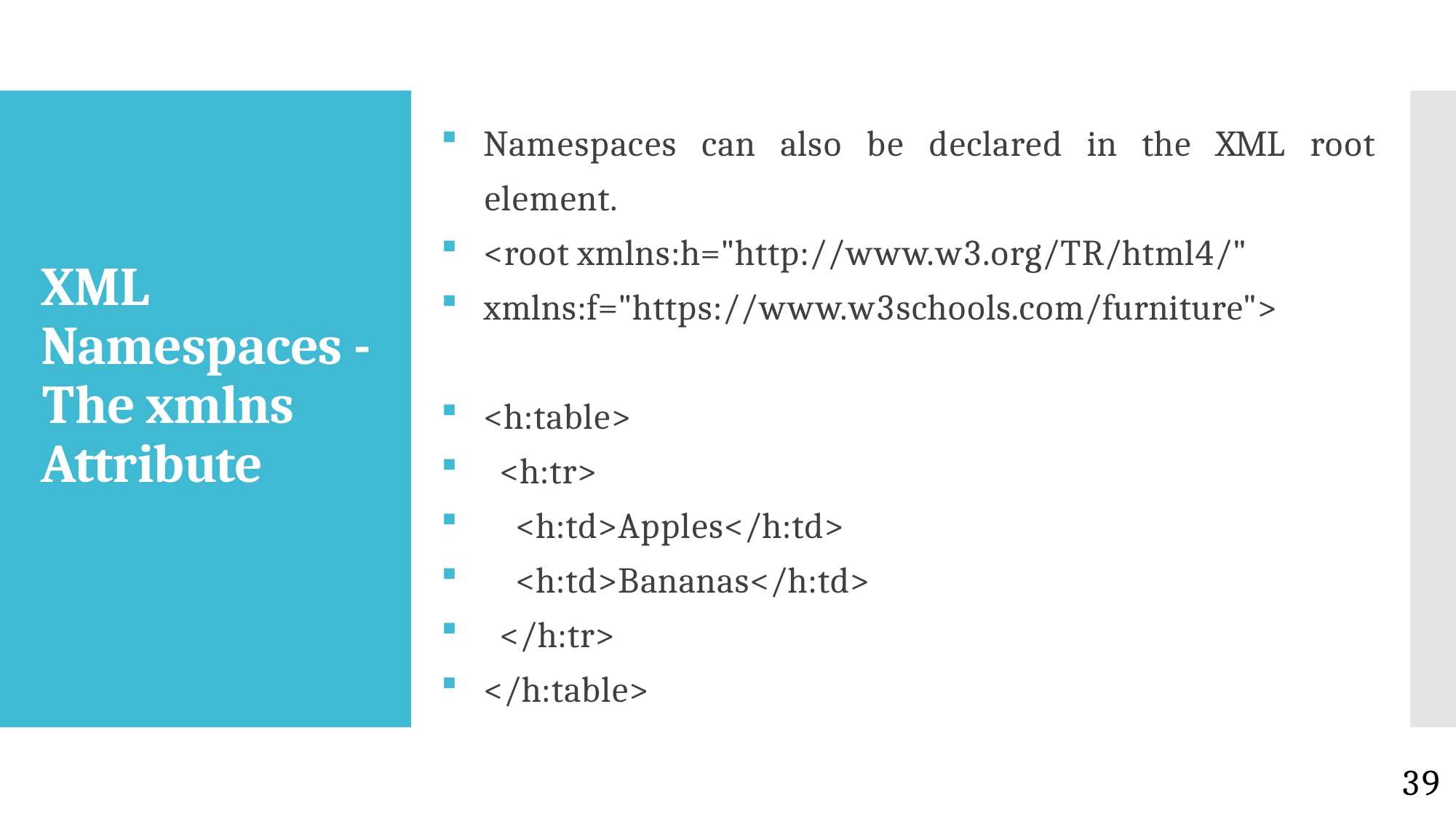

Namespaces can also be declared in the XML root element.
<root xmlns:h="http://www.w3.org/TR/html4/"
xmlns:f="https://www.w3schools.com/furniture">

<h:table>
  <h:tr>
    <h:td>Apples</h:td>
    <h:td>Bananas</h:td>
  </h:tr>
</h:table>
# XML Namespaces - The xmlns Attribute
39